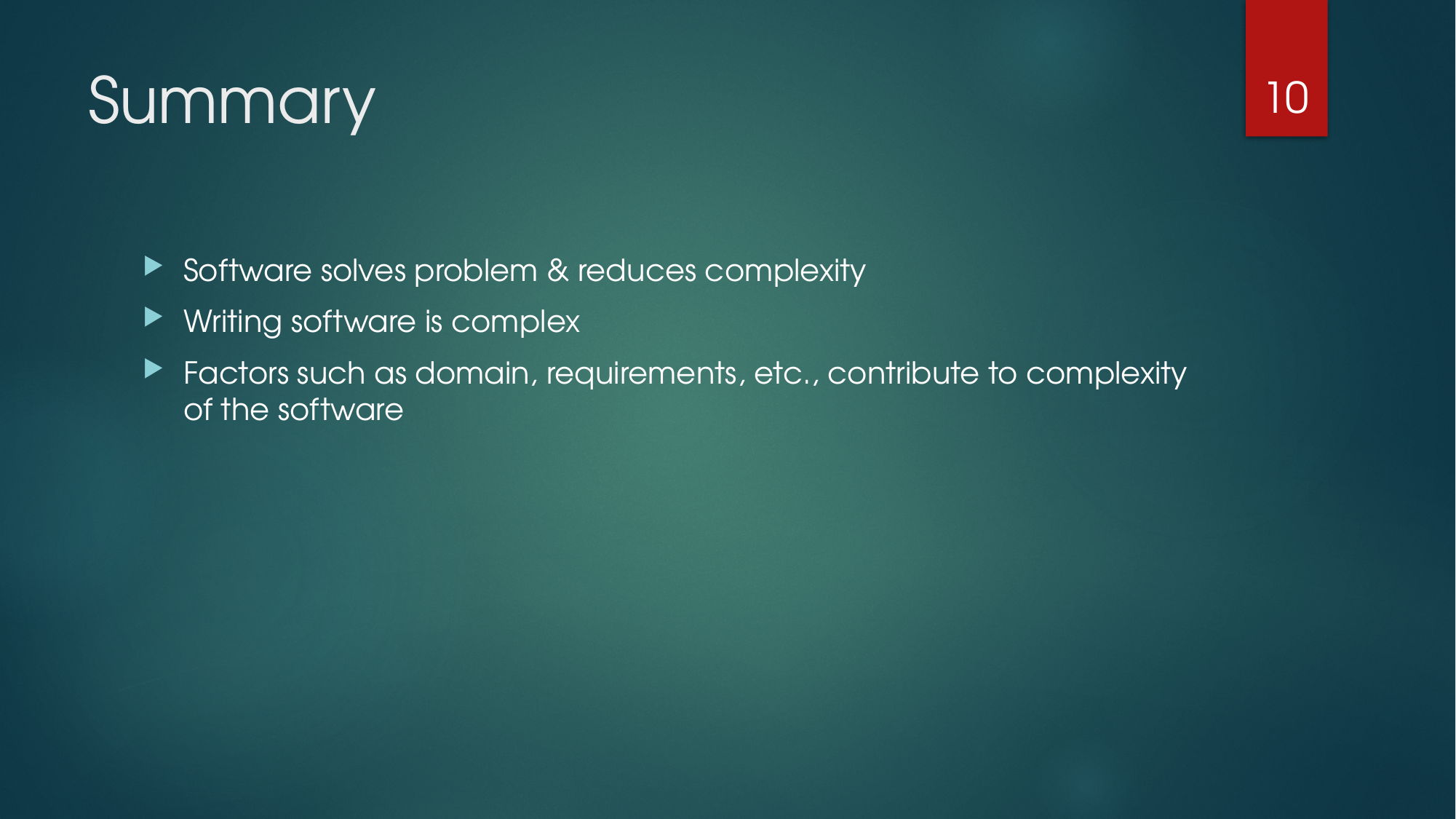

10
# Summary
Software solves problem & reduces complexity
Writing software is complex
Factors such as domain, requirements, etc., contribute to complexity of the software